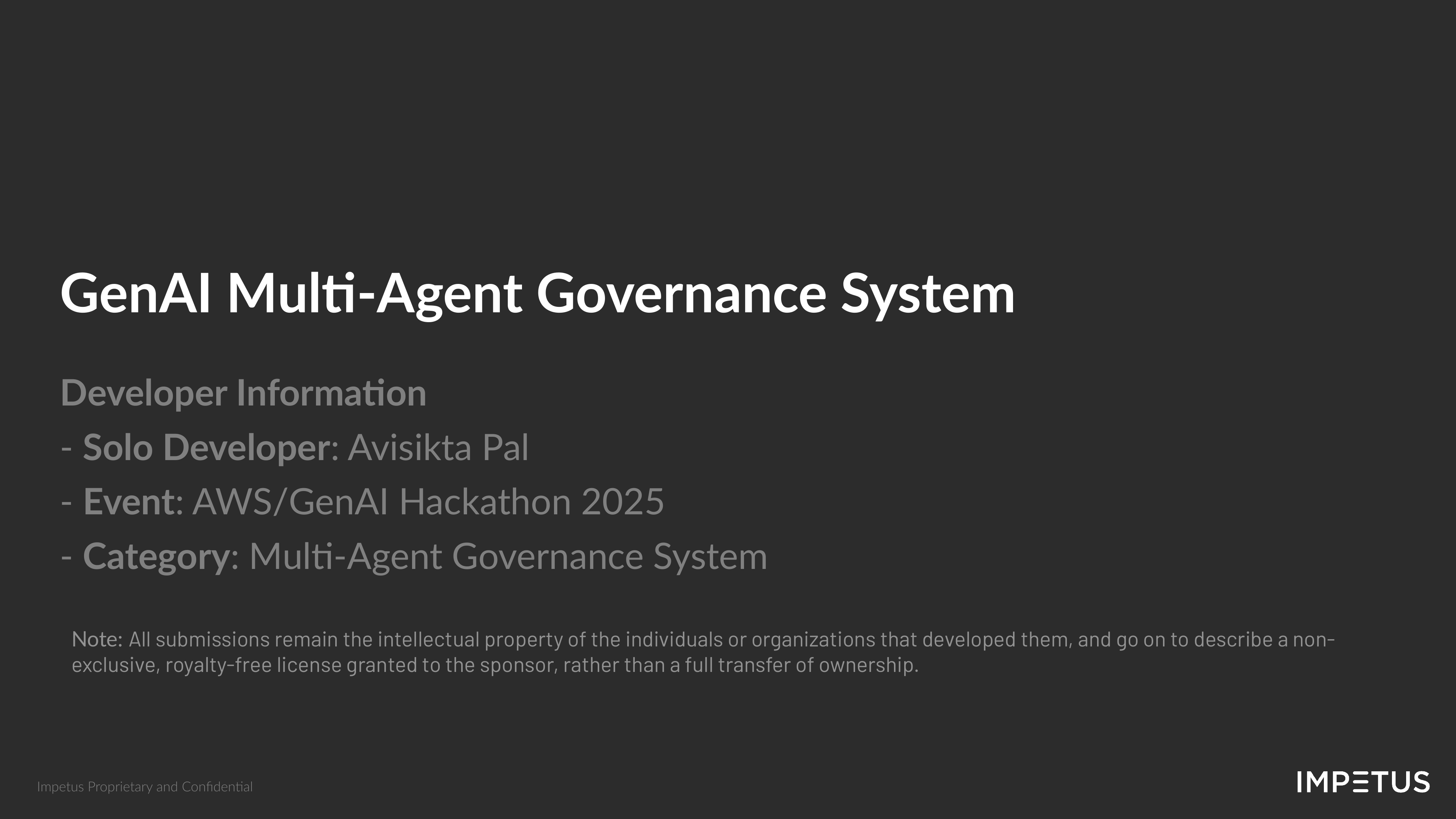

GenAI Multi-Agent Governance System

Developer Information
- Solo Developer: Avisikta Pal
- Event: AWS/GenAI Hackathon 2025
- Category: Multi-Agent Governance System
Note: All submissions remain the intellectual property of the individuals or organizations that developed them, and go on to describe a non-exclusive, royalty-free license granted to the sponsor, rather than a full transfer of ownership.